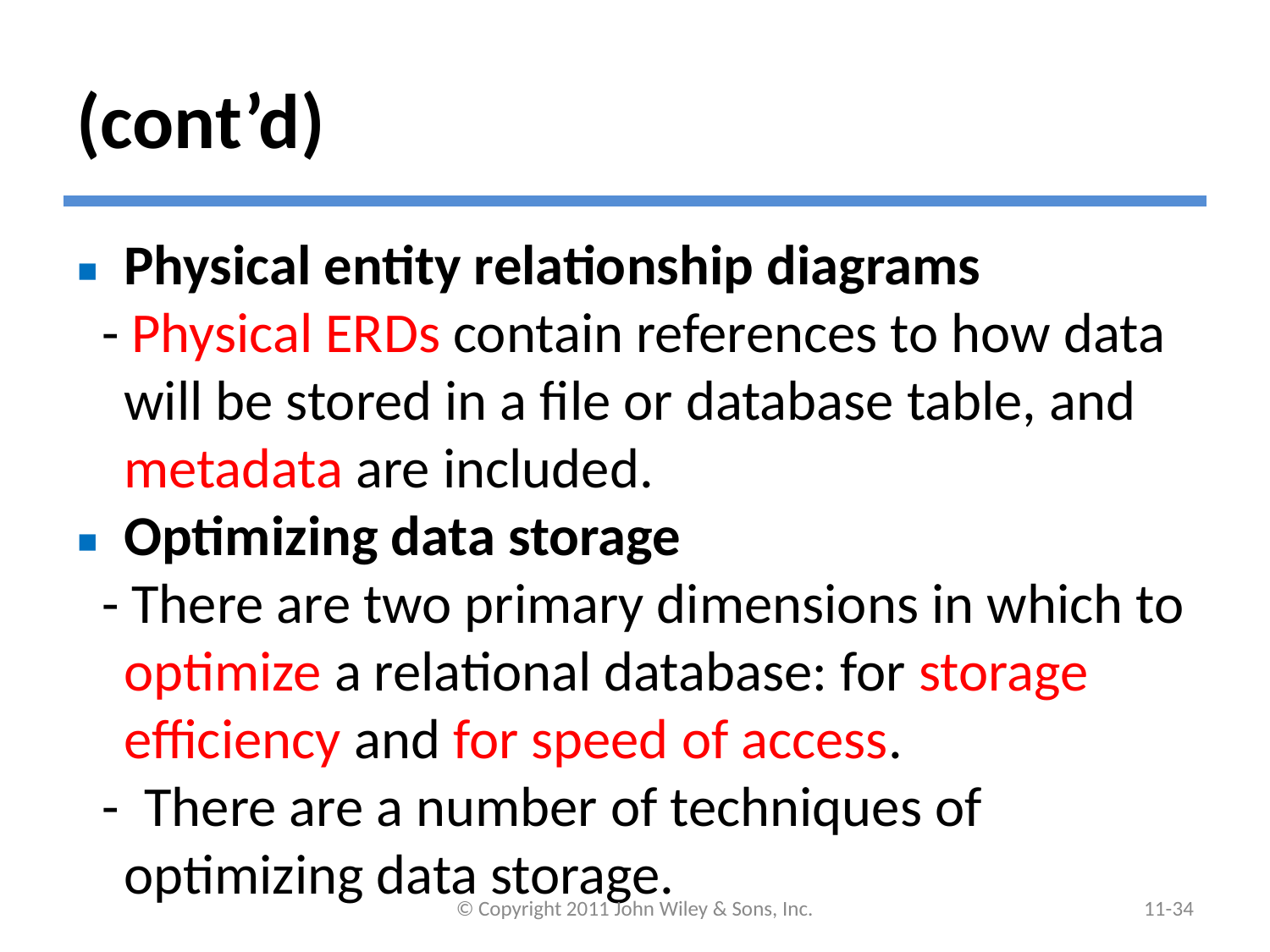

# (cont’d)
Physical entity relationship diagrams
  - Physical ERDs contain references to how data will be stored in a file or database table, and metadata are included.
Optimizing data storage
  - There are two primary dimensions in which to optimize a relational database: for storage efficiency and for speed of access.
  -  There are a number of techniques of optimizing data storage.

© Copyright 2011 John Wiley & Sons, Inc.
11-34